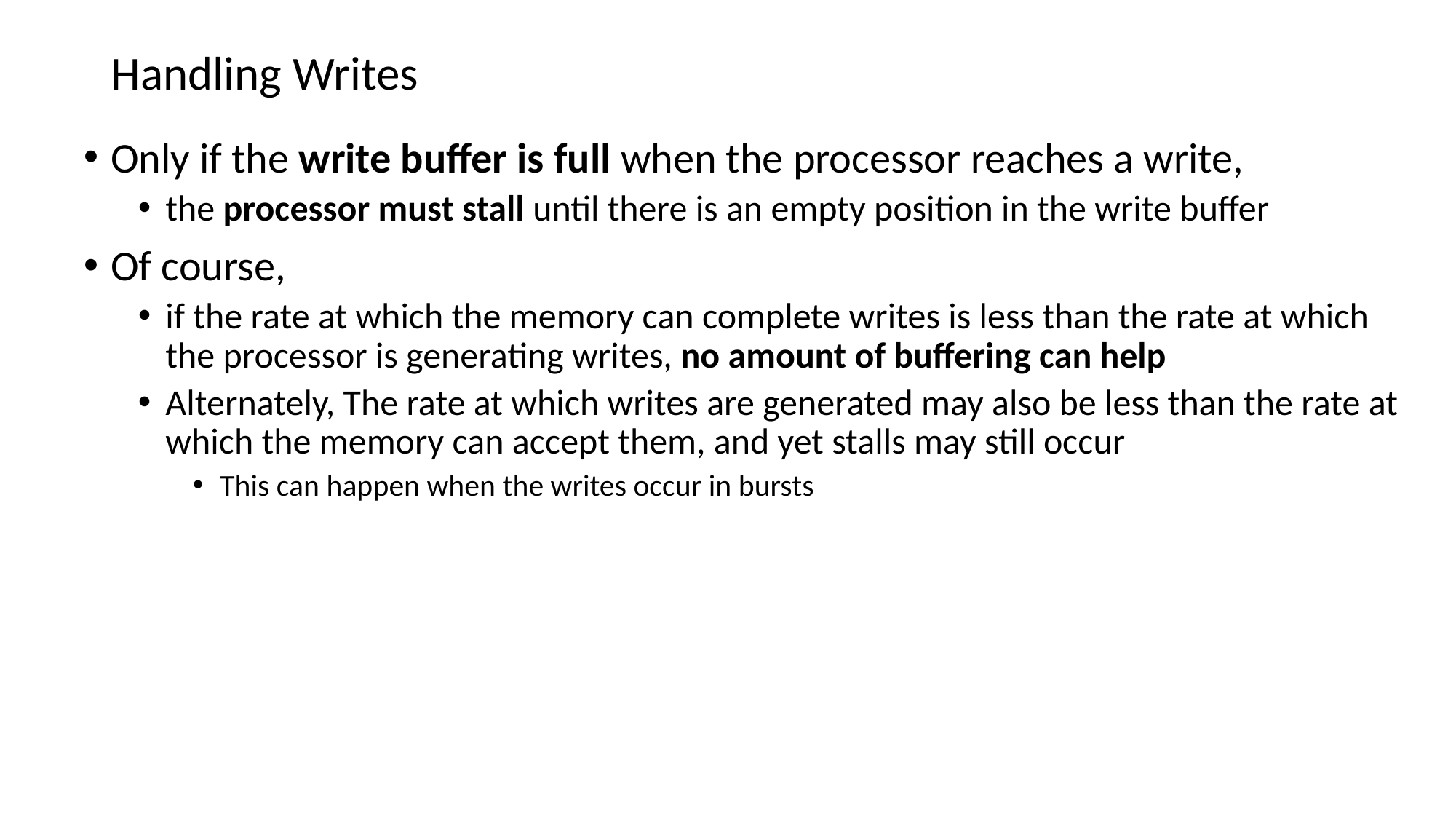

# Handling Writes
Only if the write buffer is full when the processor reaches a write,
the processor must stall until there is an empty position in the write buffer
Of course,
if the rate at which the memory can complete writes is less than the rate at which the processor is generating writes, no amount of buffering can help
Alternately, The rate at which writes are generated may also be less than the rate at which the memory can accept them, and yet stalls may still occur
This can happen when the writes occur in bursts